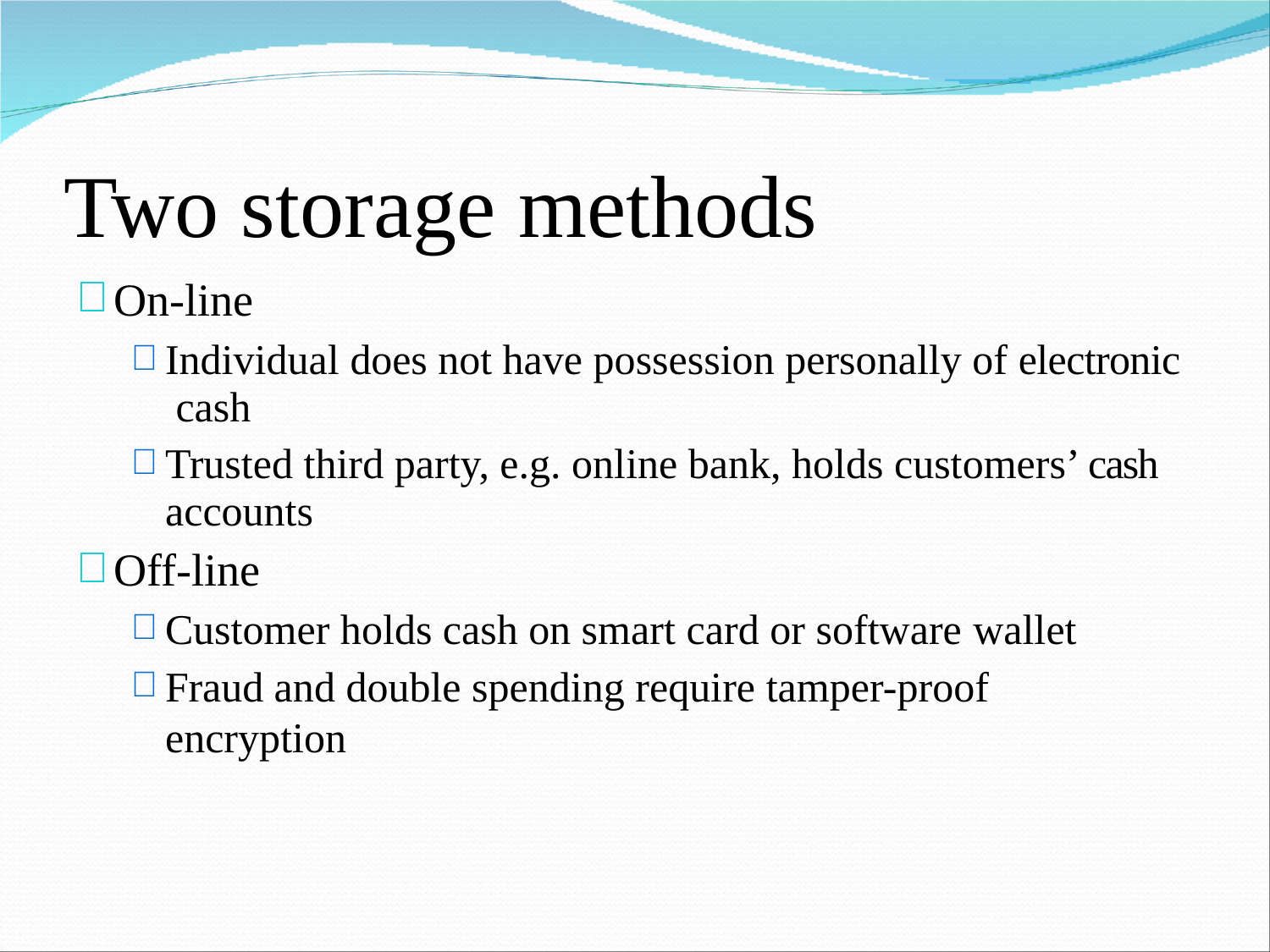

# Two storage methods
On-line
Individual does not have possession personally of electronic  cash
Trusted third party, e.g. online bank, holds customers’ cash  accounts
Off-line
Customer holds cash on smart card or software wallet
Fraud and double spending require tamper-proof encryption